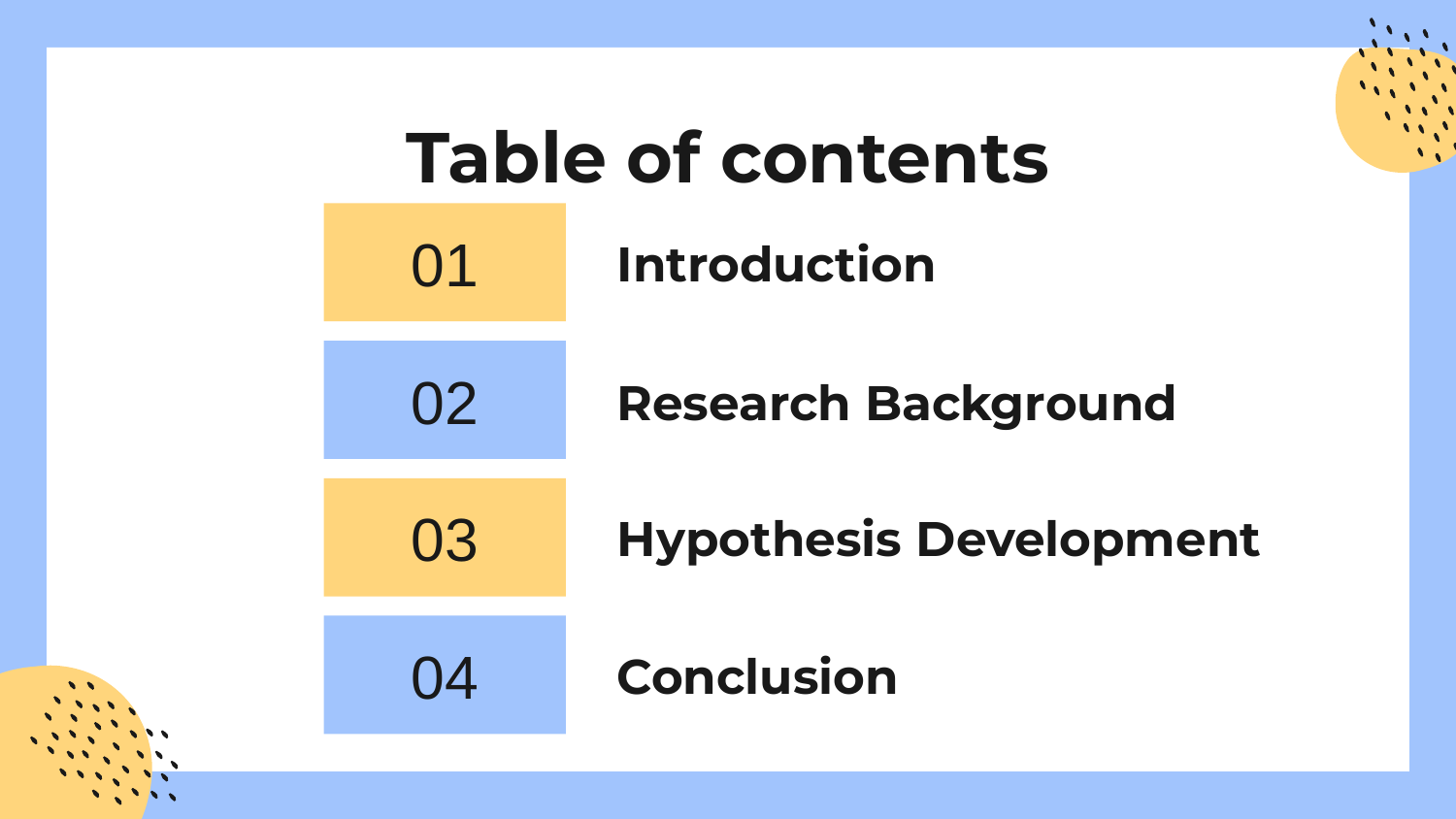

Table of contents
# 01
Introduction
02
Research Background
03
Hypothesis Development
04
Conclusion